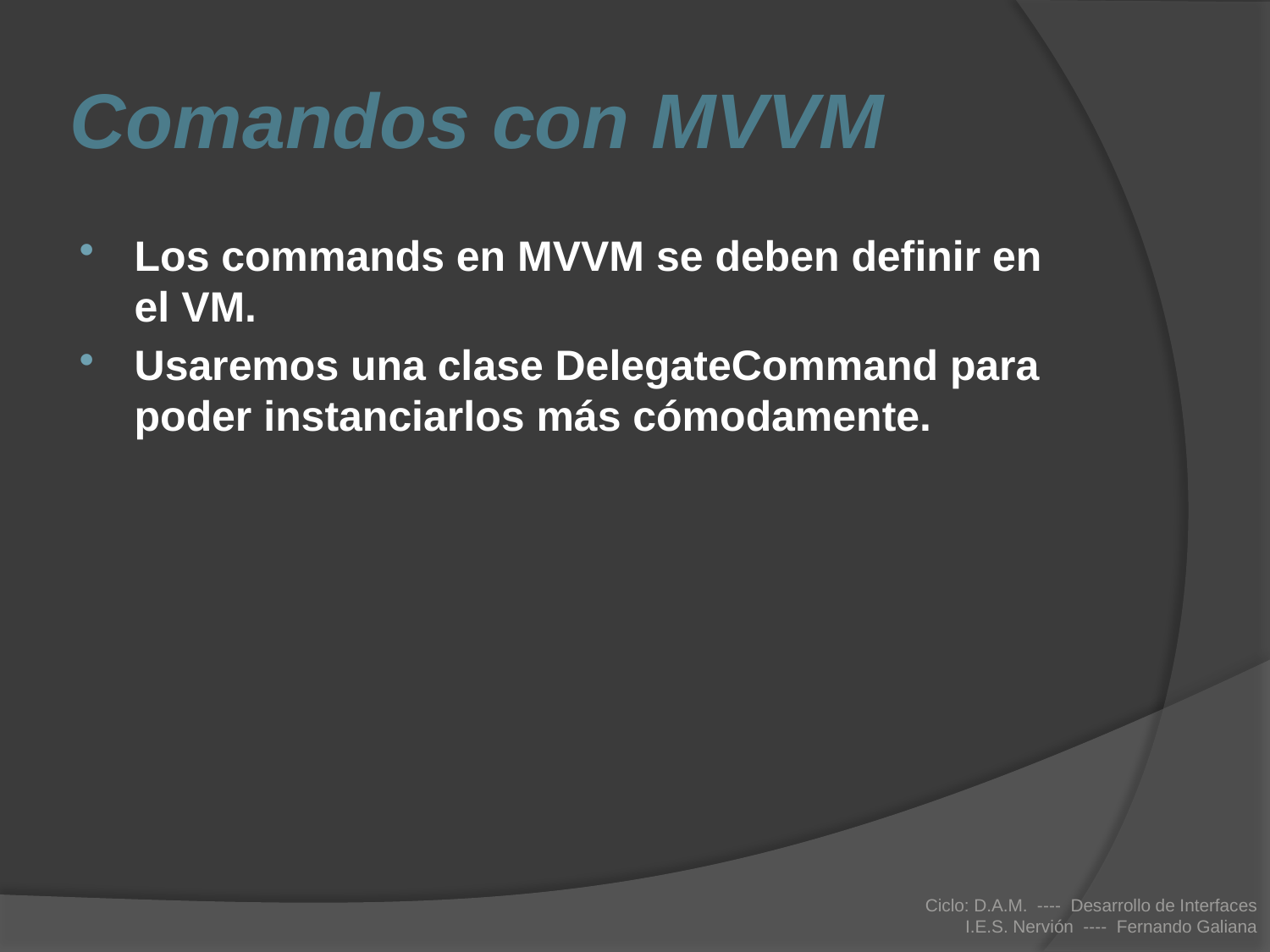

# Comandos con MVVM
Los commands en MVVM se deben definir en el VM.
Usaremos una clase DelegateCommand para poder instanciarlos más cómodamente.

Ciclo: D.A.M.  ----  Desarrollo de Interfaces
I.E.S. Nervión  ----  Fernando Galiana